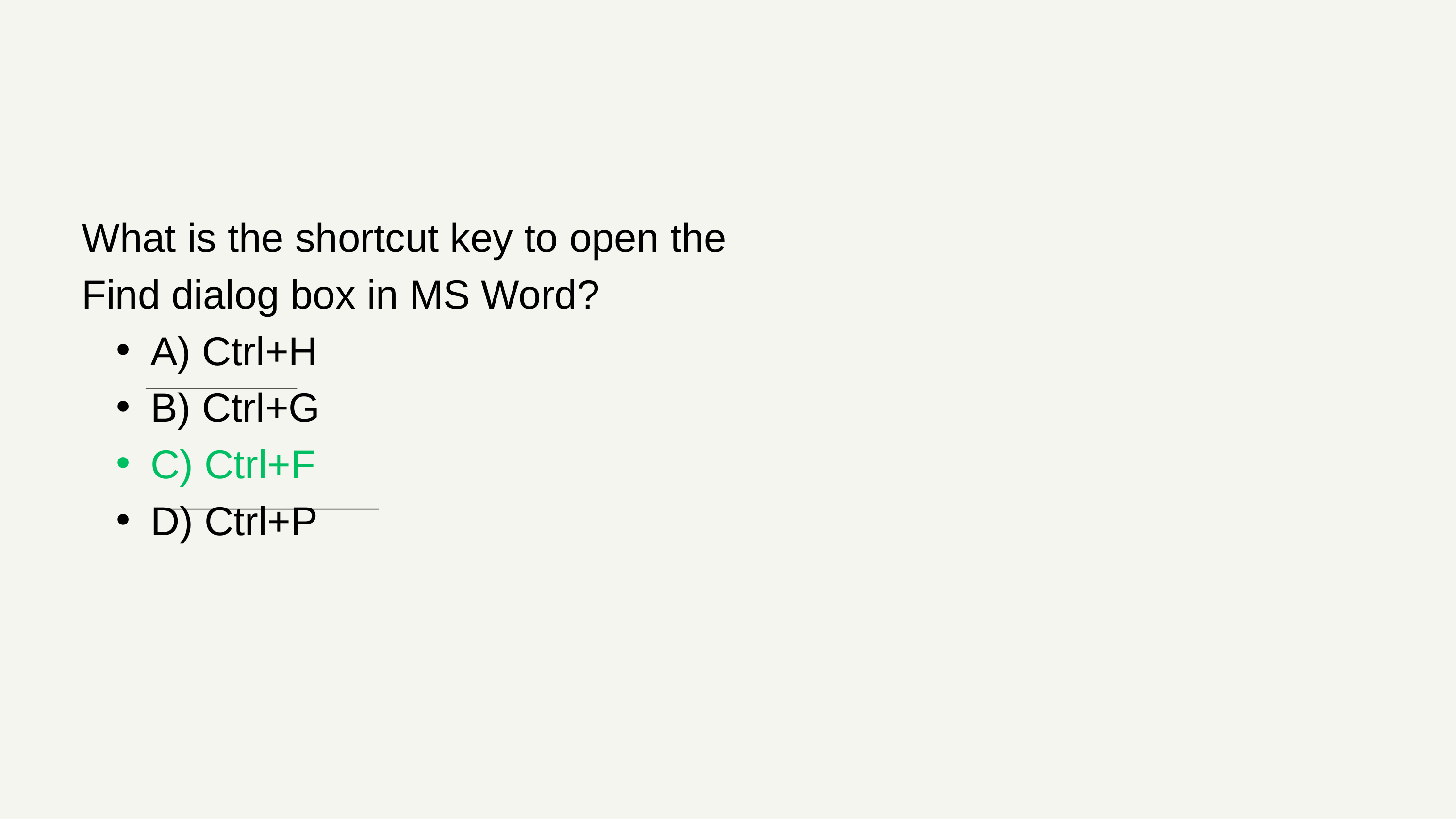

What is the shortcut key to open the Find dialog box in MS Word?
A) Ctrl+H
B) Ctrl+G
C) Ctrl+F
D) Ctrl+P